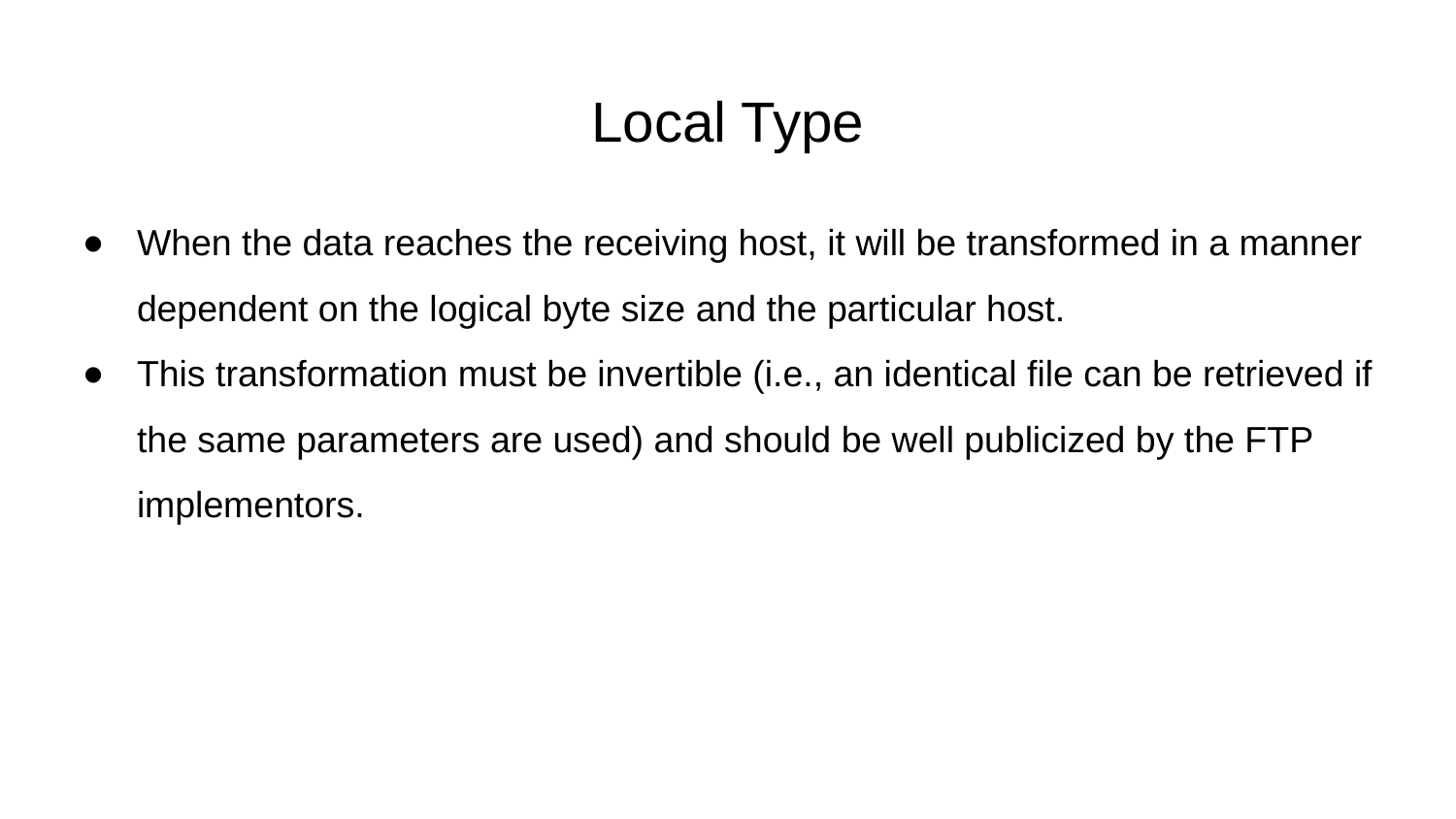

# Local Type
When the data reaches the receiving host, it will be transformed in a manner dependent on the logical byte size and the particular host.
This transformation must be invertible (i.e., an identical file can be retrieved if the same parameters are used) and should be well publicized by the FTP implementors.